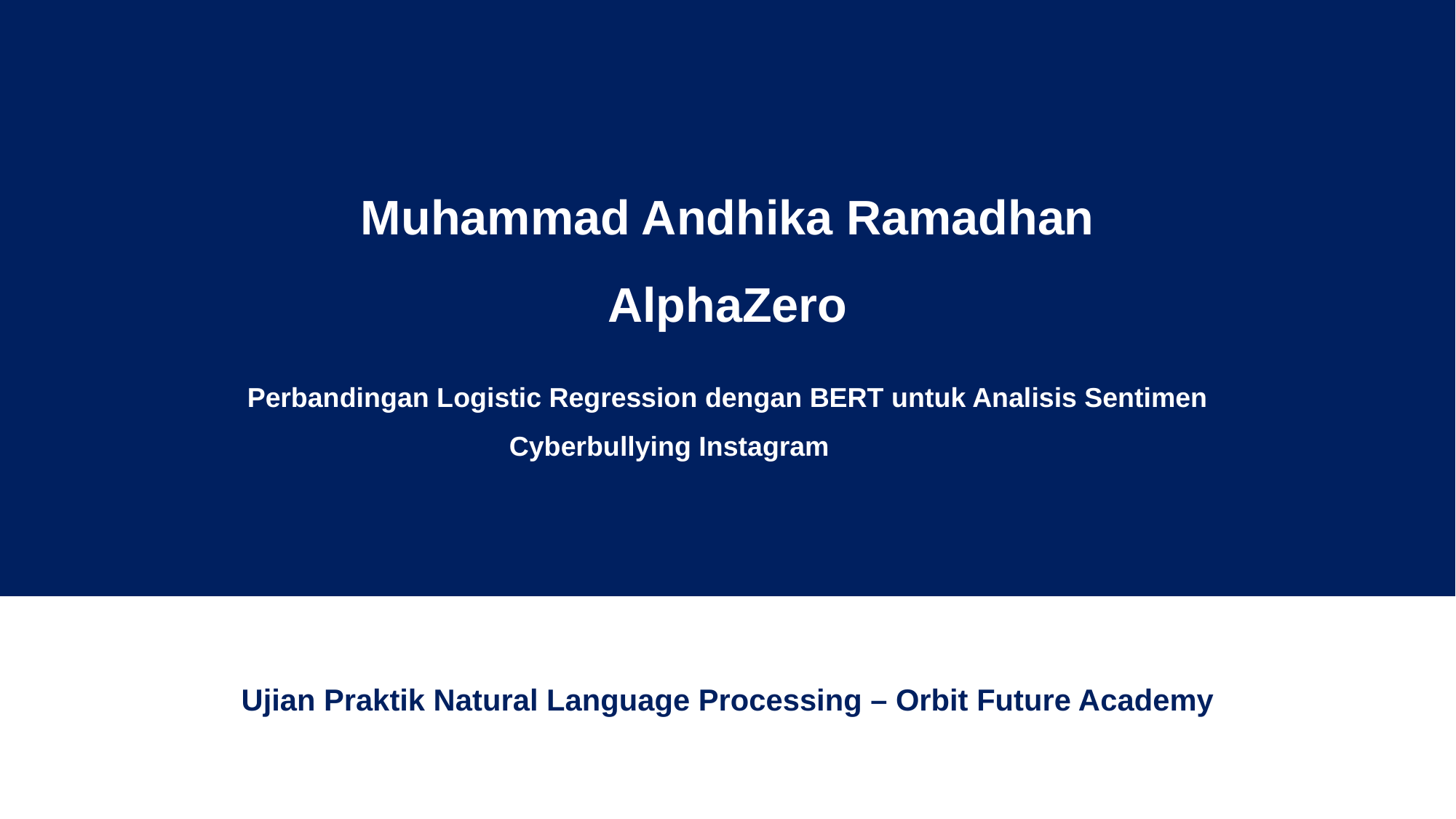

Muhammad Andhika Ramadhan
AlphaZero
Perbandingan Logistic Regression dengan BERT untuk Analisis Sentimen Cyberbullying Instagram
Ujian Praktik Natural Language Processing – Orbit Future Academy